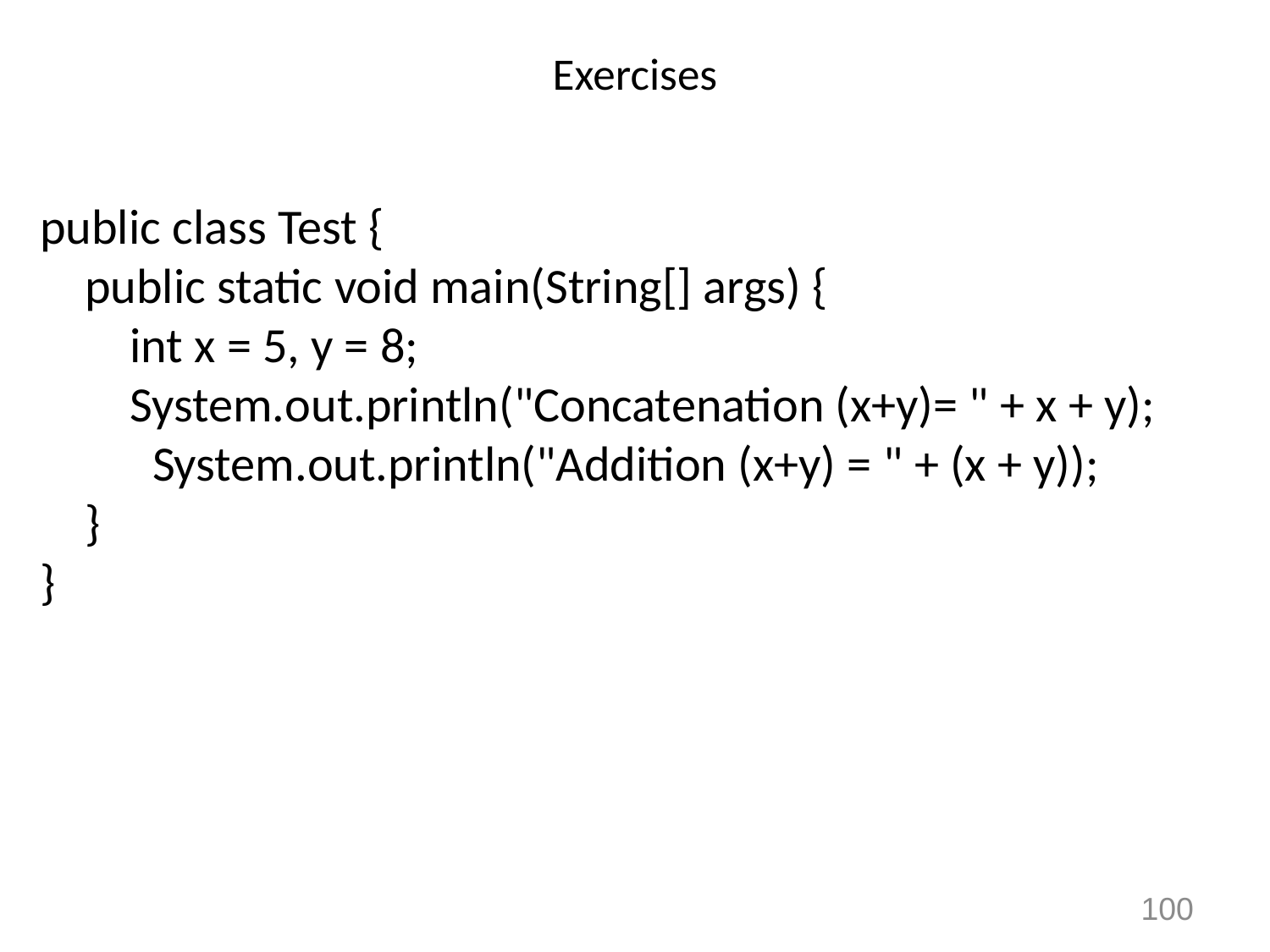

# Exercises
public class Test {
    public static void main(String[] args) {
        int x = 5, y = 8;
        System.out.println("Concatenation (x+y)= " + x + y);
          System.out.println("Addition (x+y) = " + (x + y));
    }
}
100